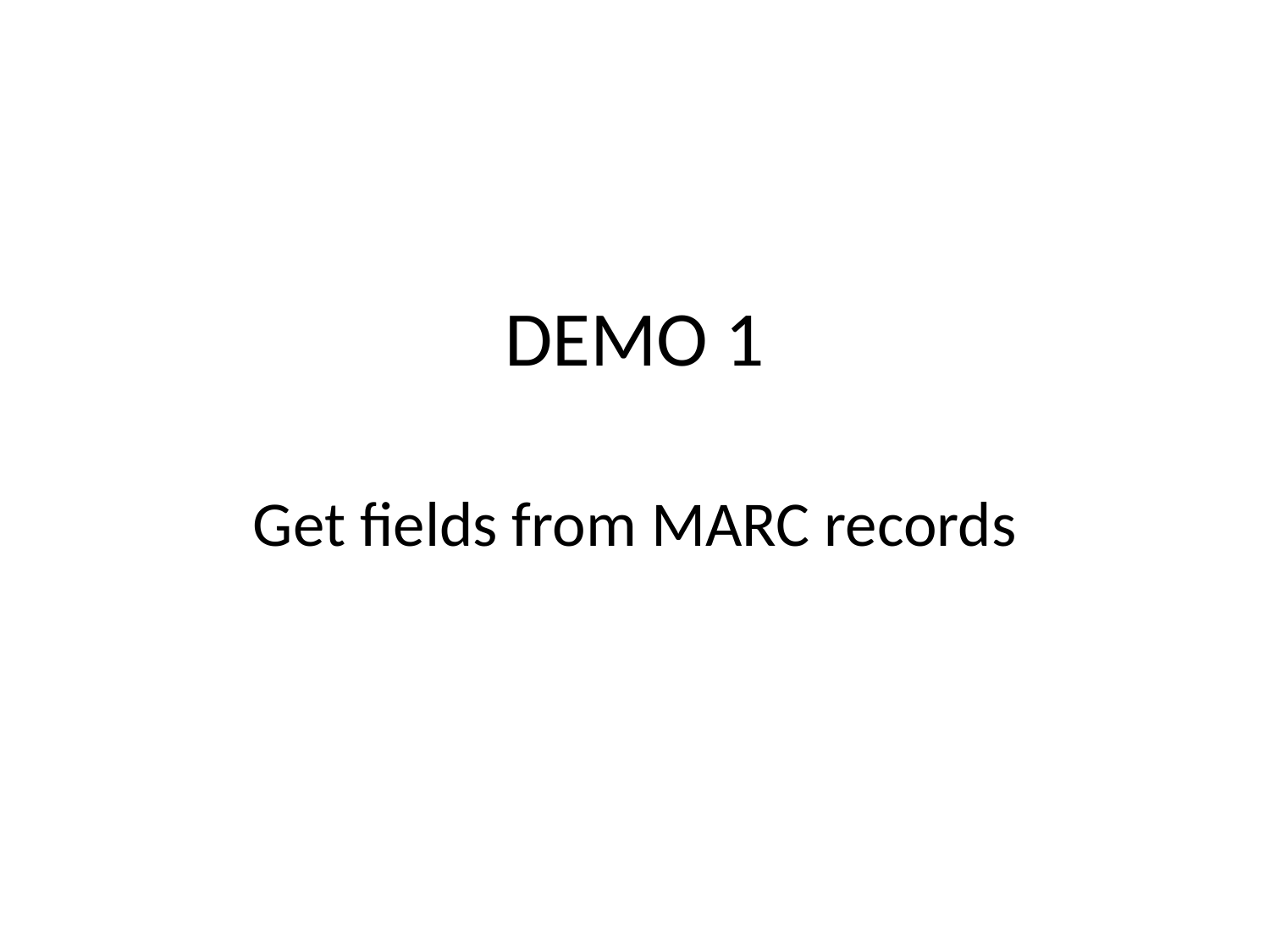

#

DEMO 1

Get fields from MARC records